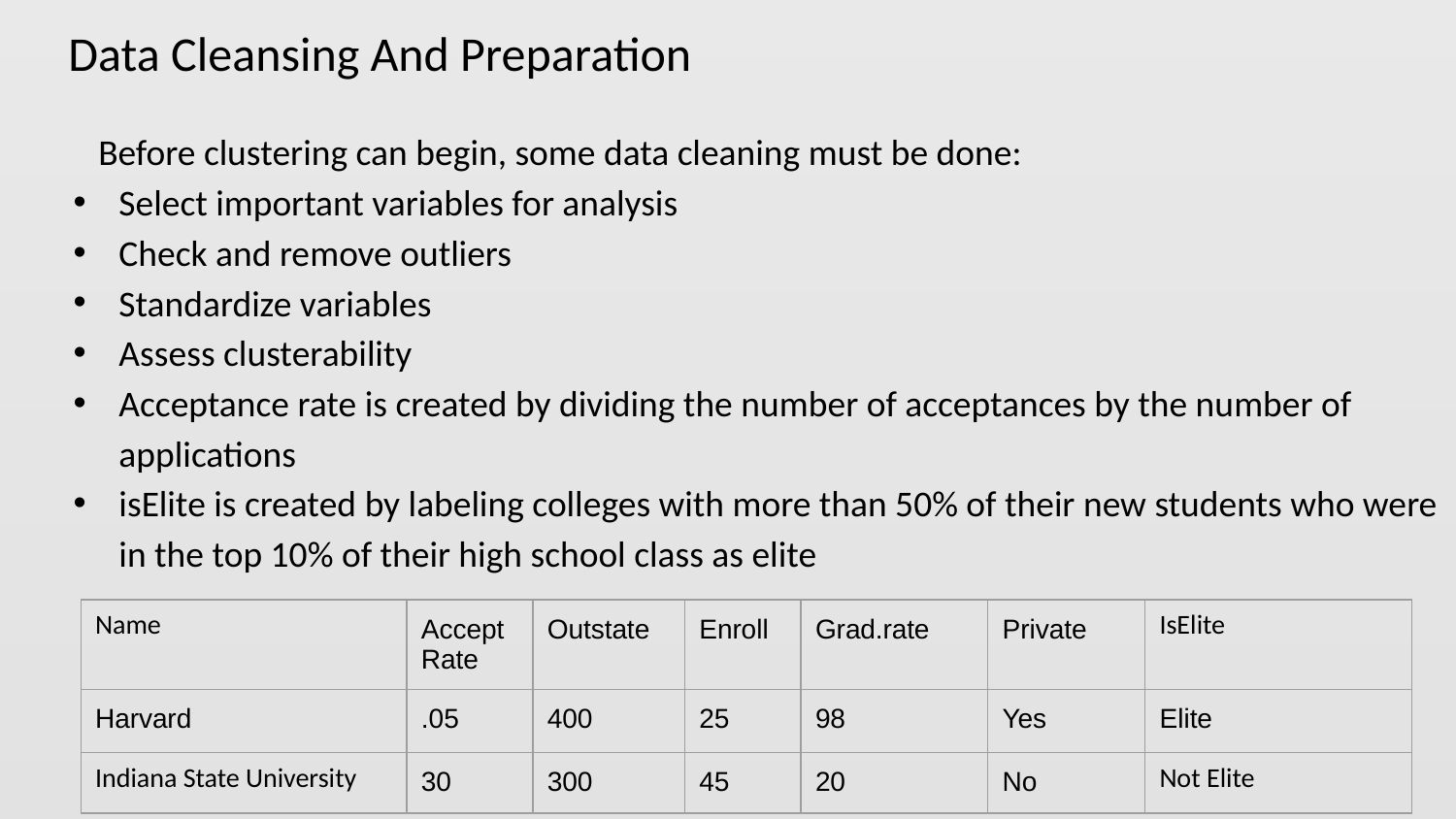

# Data Cleansing And Preparation
   Before clustering can begin, some data cleaning must be done:
Select important variables for analysis
Check and remove outliers
Standardize variables
Assess clusterability
Acceptance rate is created by dividing the number of acceptances by the number of applications
isElite is created by labeling colleges with more than 50% of their new students who were in the top 10% of their high school class as elite

| Name | Accept Rate | Outstate | Enroll | Grad.rate | Private | IsElite |
| --- | --- | --- | --- | --- | --- | --- |
| Harvard | .05 | 400 | 25 | 98 | Yes | Elite |
| Indiana State University | 30 | 300 | 45 | 20 | No | Not Elite |